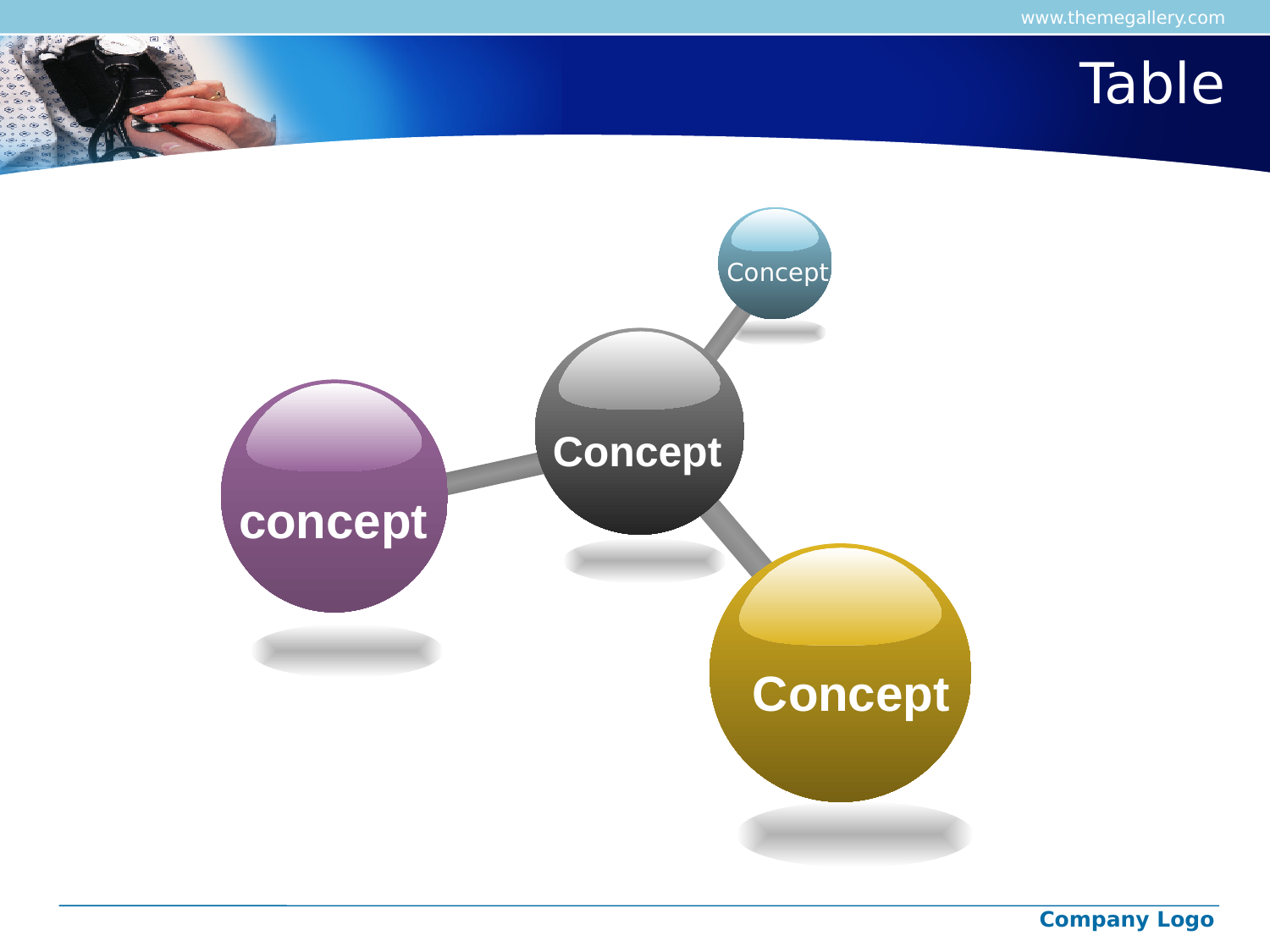

www.themegallery.com
# Table

Concept

Concept

concept

Concept

Company Logo